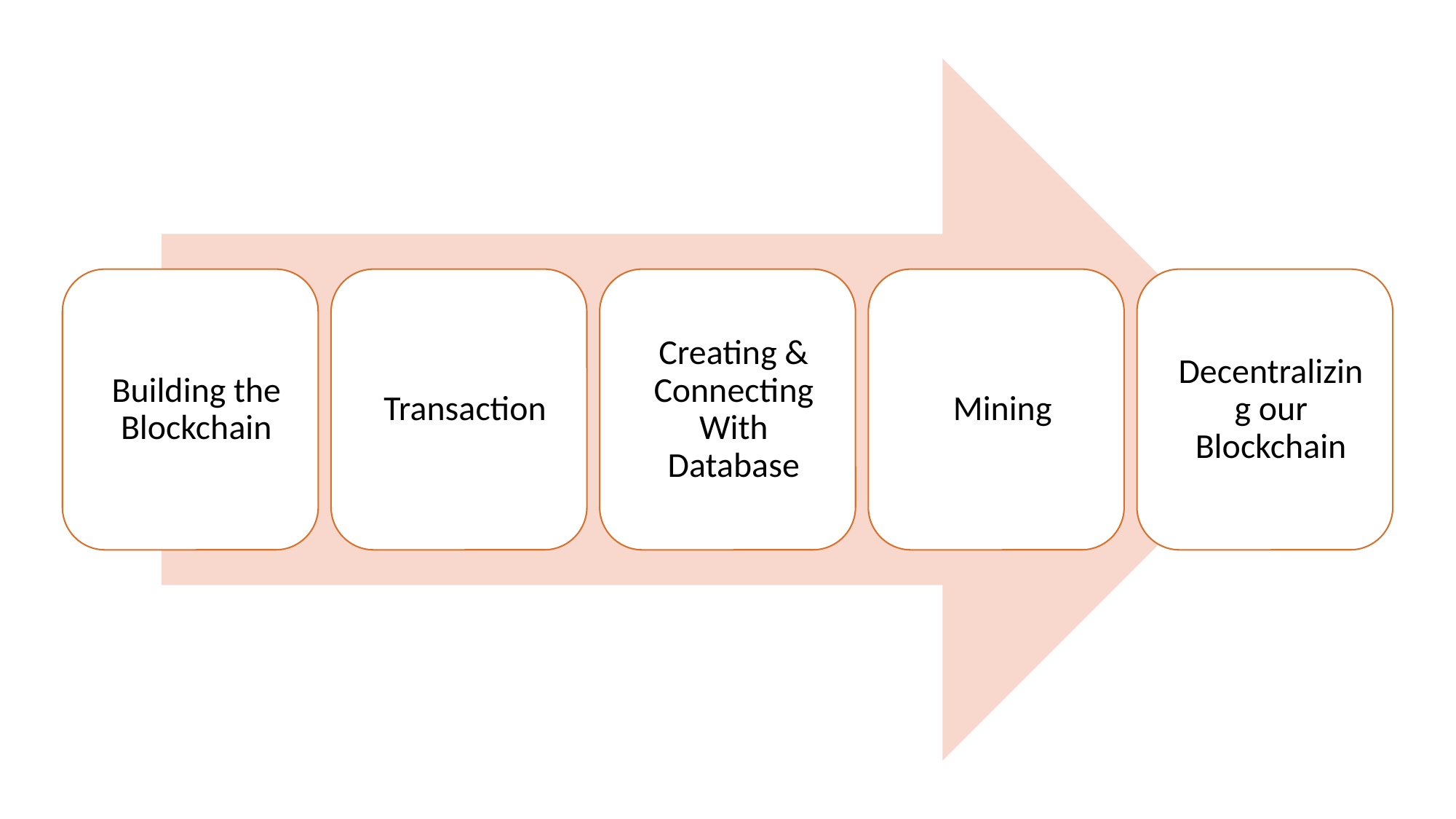

Building the Blockchain
Transaction
Creating & Connecting With Database
Mining
Decentralizing our Blockchain